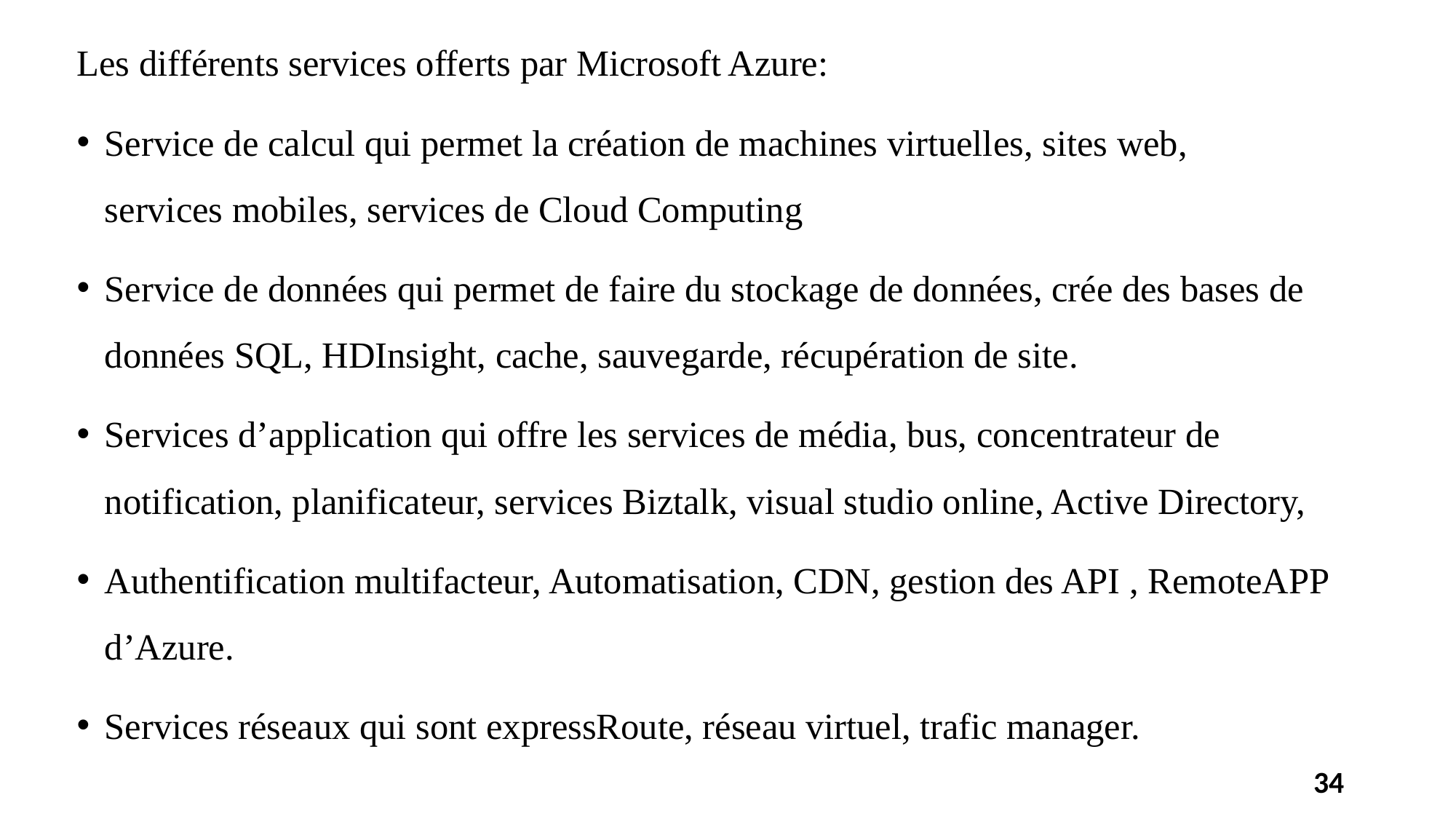

Les différents services offerts par Microsoft Azure:
Service de calcul qui permet la création de machines virtuelles, sites web,
services mobiles, services de Cloud Computing
Service de données qui permet de faire du stockage de données, crée des bases de données SQL, HDInsight, cache, sauvegarde, récupération de site.
Services d’application qui offre les services de média, bus, concentrateur de notification, planificateur, services Biztalk, visual studio online, Active Directory,
Authentification multifacteur, Automatisation, CDN, gestion des API , RemoteAPP d’Azure.
Services réseaux qui sont expressRoute, réseau virtuel, trafic manager.
34